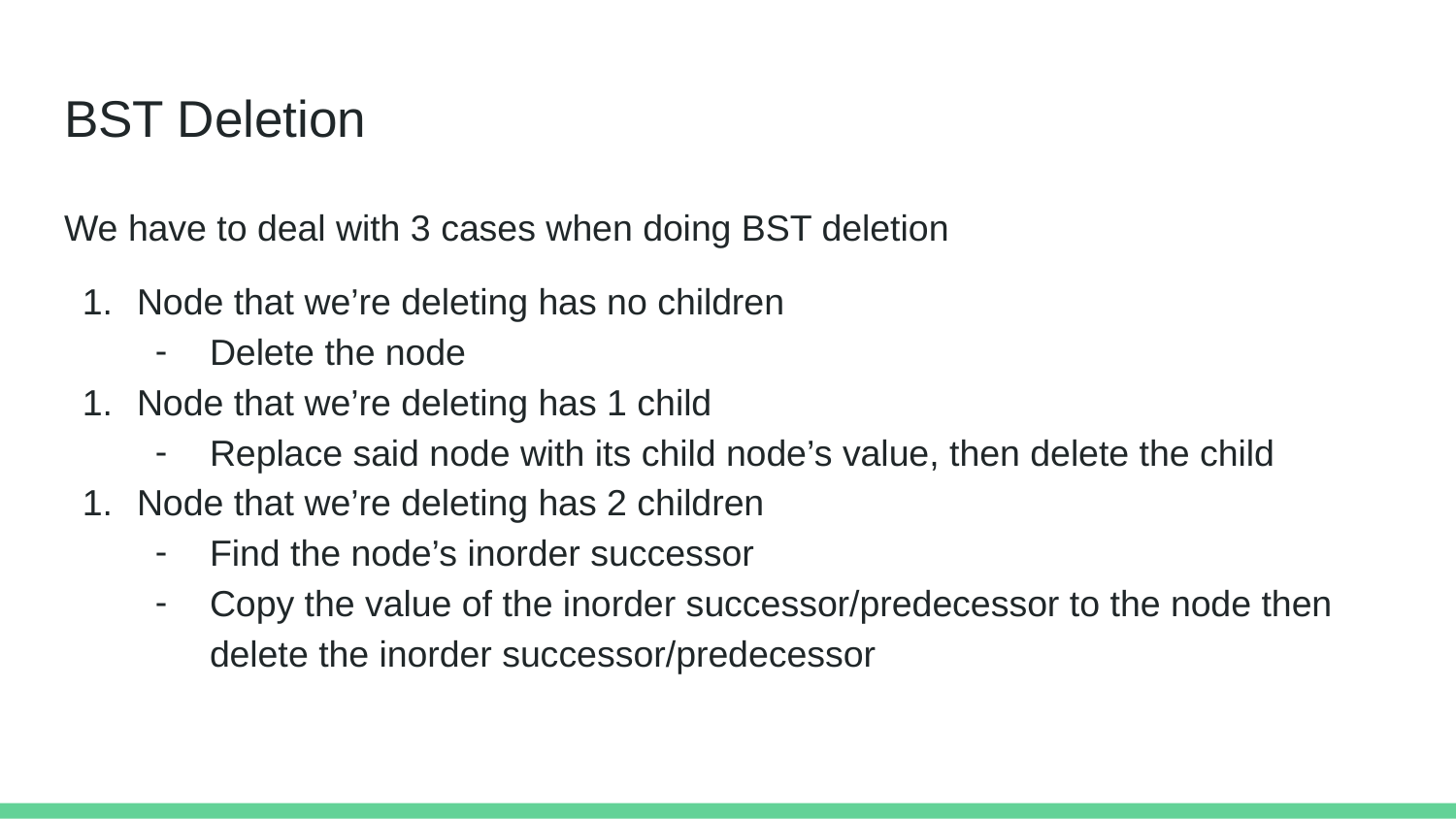

# BST Deletion
We have to deal with 3 cases when doing BST deletion
Node that we’re deleting has no children
Delete the node
Node that we’re deleting has 1 child
Replace said node with its child node’s value, then delete the child
Node that we’re deleting has 2 children
Find the node’s inorder successor
Copy the value of the inorder successor/predecessor to the node then delete the inorder successor/predecessor